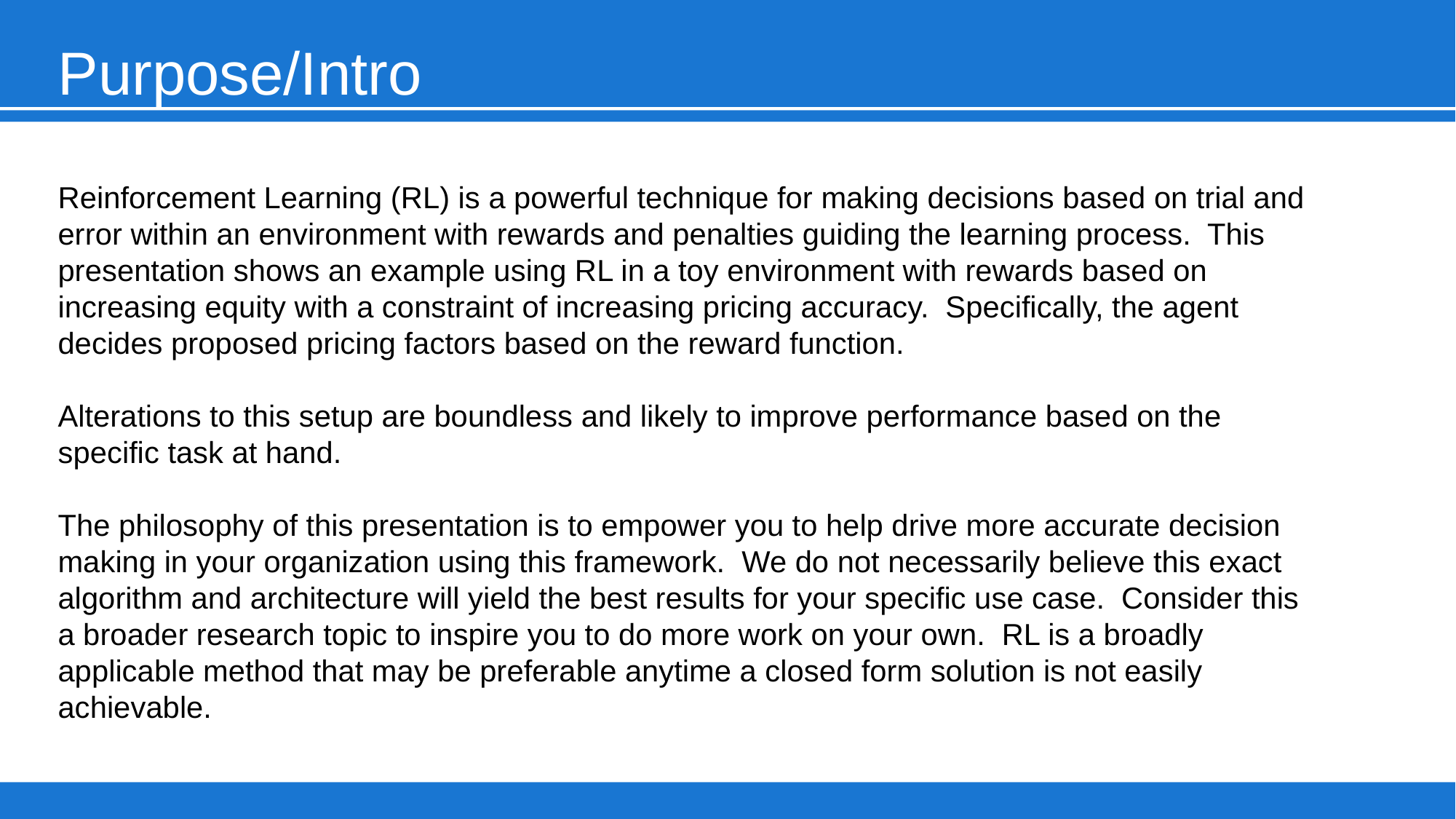

# Purpose/Intro
Reinforcement Learning (RL) is a powerful technique for making decisions based on trial and error within an environment with rewards and penalties guiding the learning process.  This presentation shows an example using RL in a toy environment with rewards based on increasing equity with a constraint of increasing pricing accuracy.  Specifically, the agent decides proposed pricing factors based on the reward function.

Alterations to this setup are boundless and likely to improve performance based on the specific task at hand.

The philosophy of this presentation is to empower you to help drive more accurate decision making in your organization using this framework.  We do not necessarily believe this exact algorithm and architecture will yield the best results for your specific use case.  Consider this a broader research topic to inspire you to do more work on your own.  RL is a broadly applicable method that may be preferable anytime a closed form solution is not easily achievable.